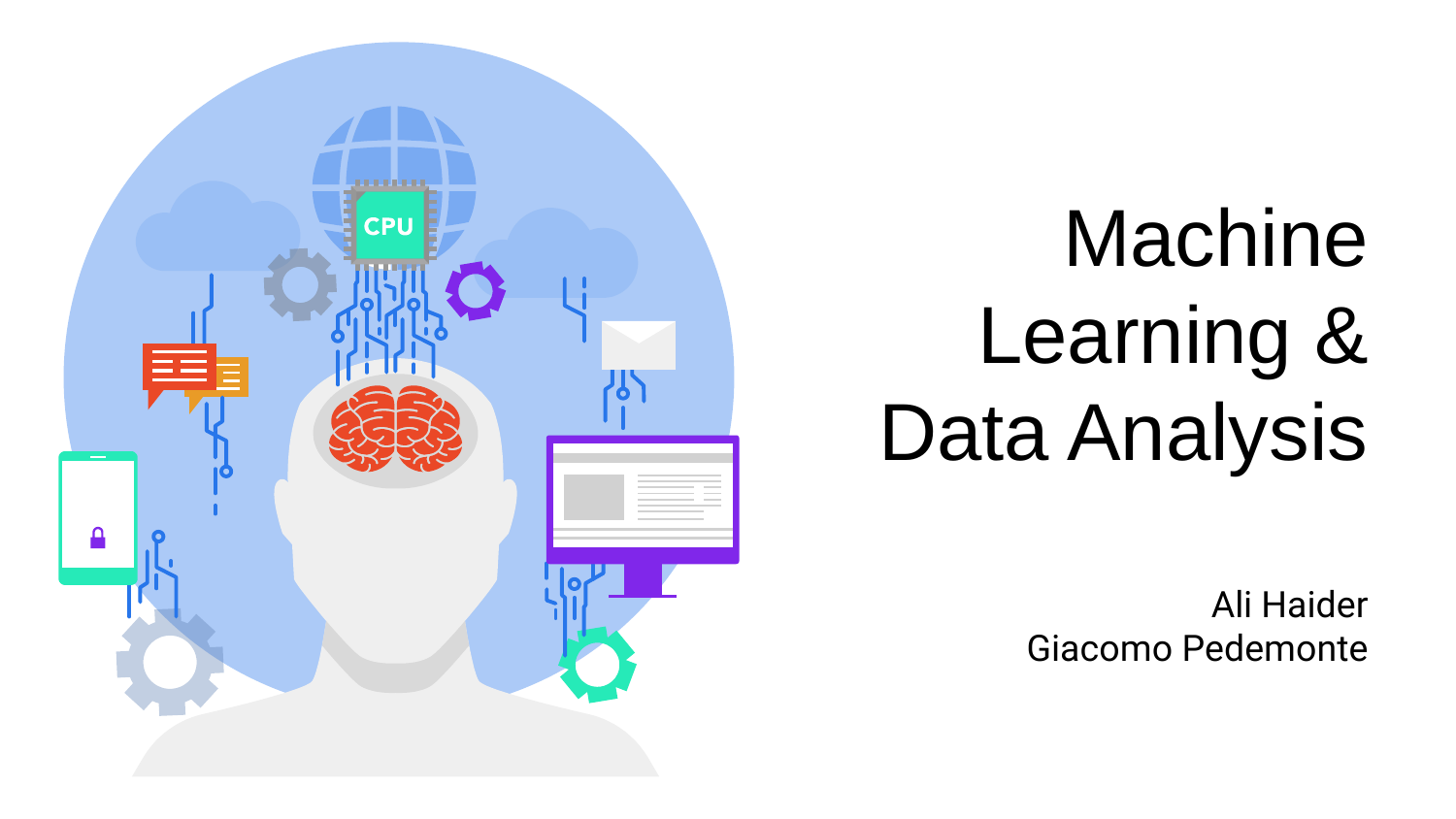

# Machine Learning & Data Analysis
Ali Haider
Giacomo Pedemonte